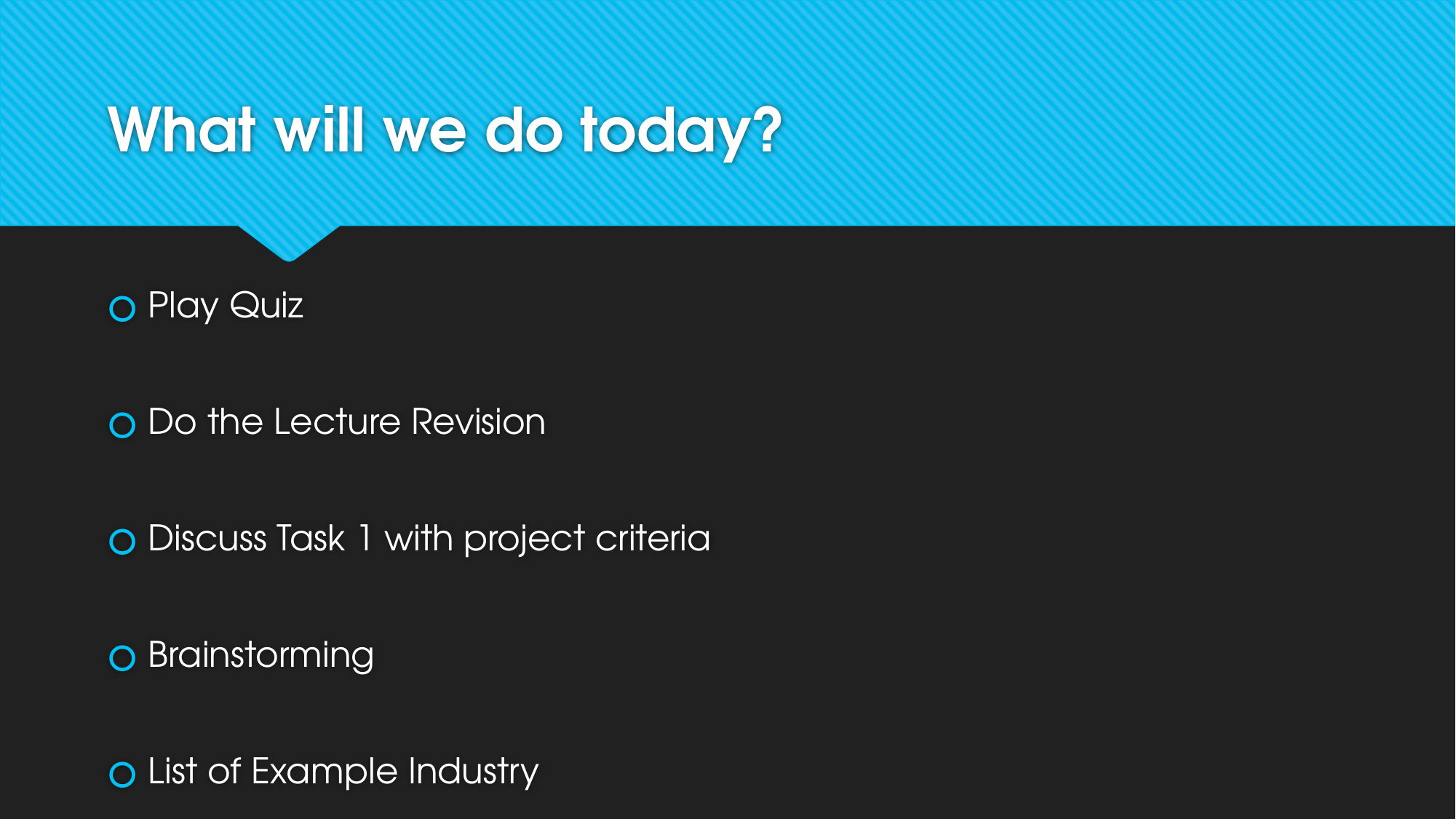

# What will we do today?
Play Quiz

Do the Lecture Revision

Discuss Task 1 with project criteria

Brainstorming

List of Example Industry